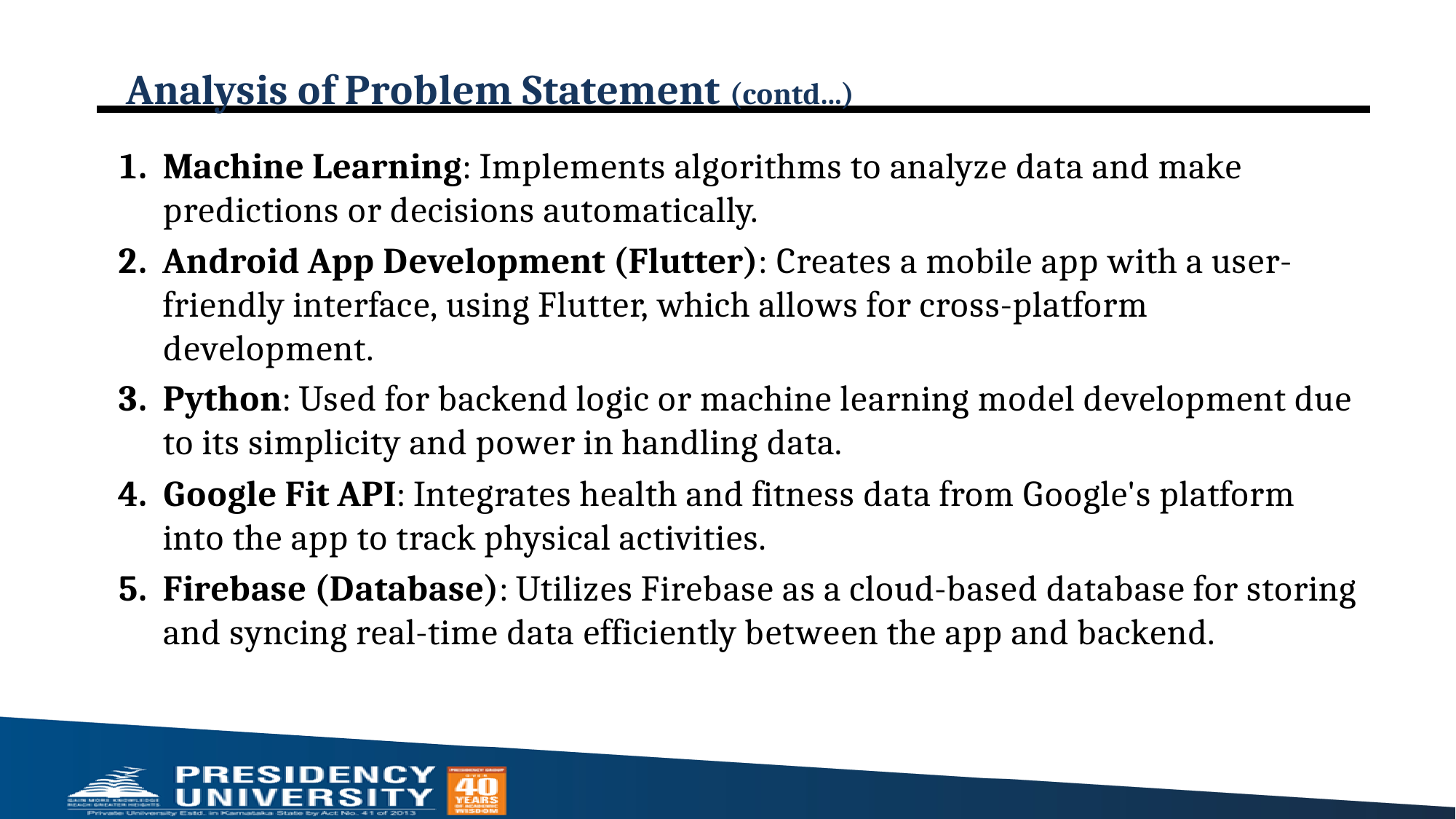

# Analysis of Problem Statement (contd...)
Machine Learning: Implements algorithms to analyze data and make predictions or decisions automatically.
Android App Development (Flutter): Creates a mobile app with a user-friendly interface, using Flutter, which allows for cross-platform development.
Python: Used for backend logic or machine learning model development due to its simplicity and power in handling data.
Google Fit API: Integrates health and fitness data from Google's platform into the app to track physical activities.
Firebase (Database): Utilizes Firebase as a cloud-based database for storing and syncing real-time data efficiently between the app and backend.